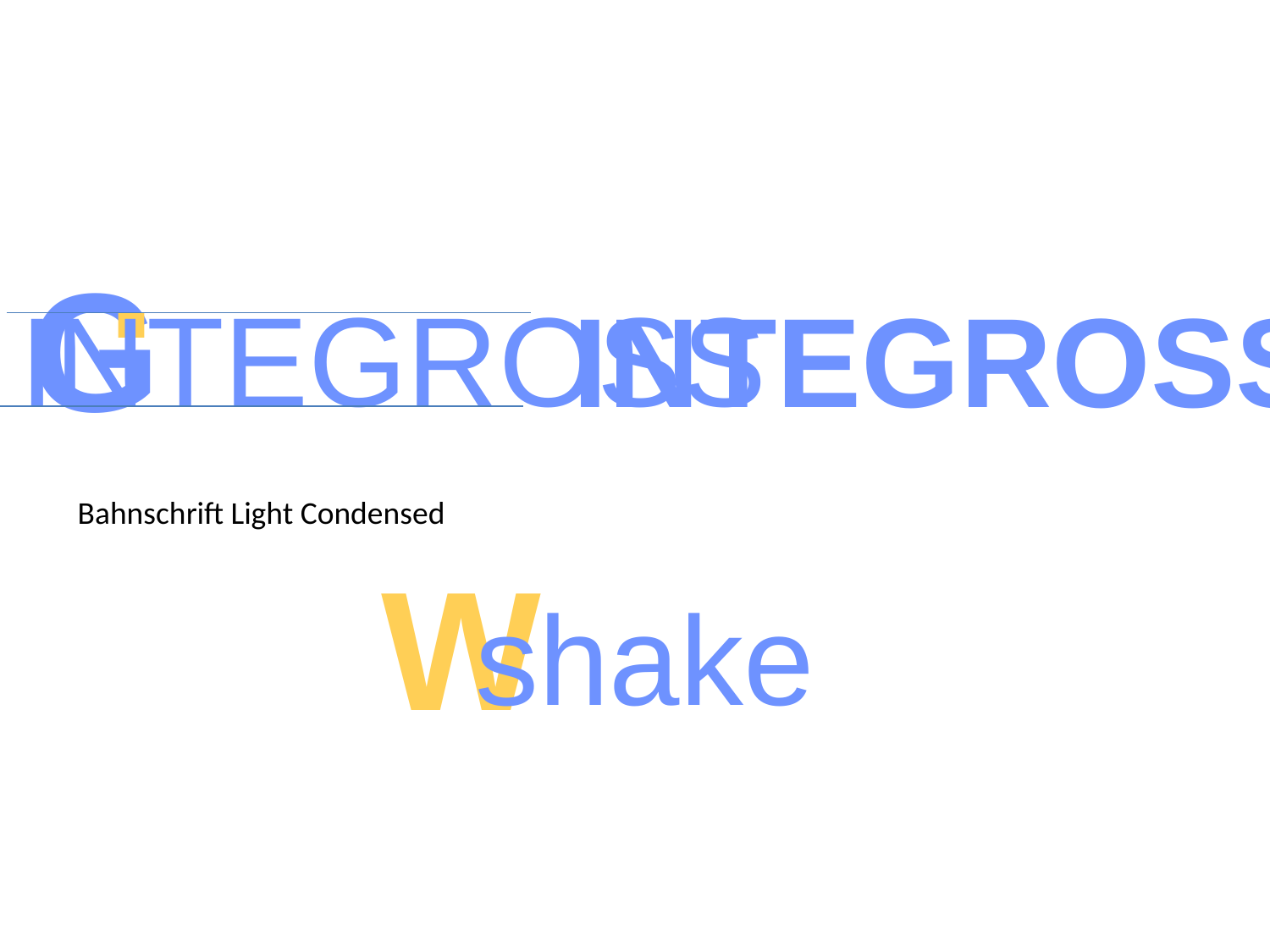

G

INTEGROSS
INTEGROSS
Bahnschrift Light Condensed
W
shake